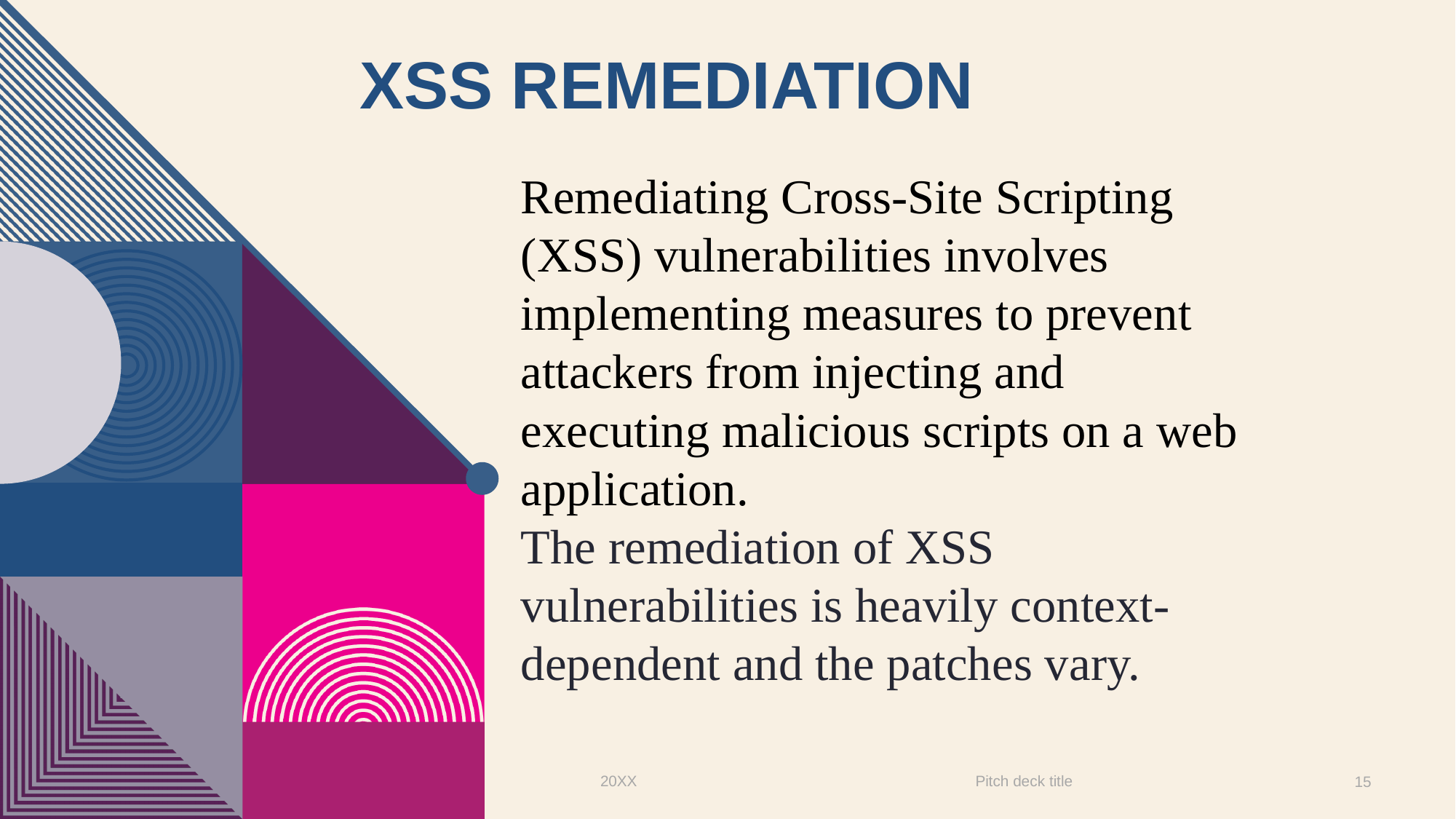

# XSS Remediation
Remediating Cross-Site Scripting (XSS) vulnerabilities involves implementing measures to prevent attackers from injecting and executing malicious scripts on a web application.
The remediation of XSS vulnerabilities is heavily context-dependent and the patches vary.

Pitch deck title
20XX
15